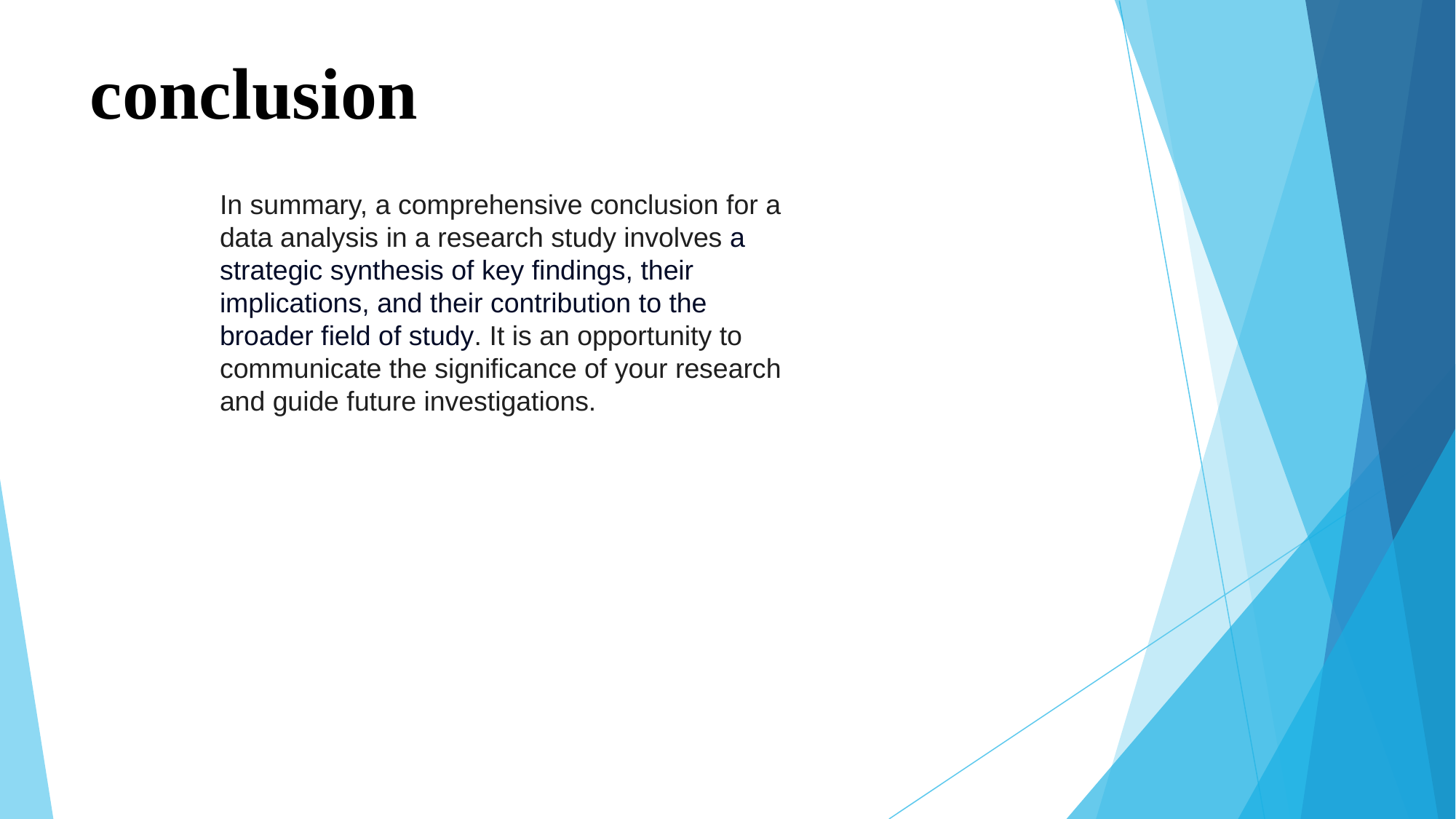

# conclusion
In summary, a comprehensive conclusion for a data analysis in a research study involves a strategic synthesis of key findings, their implications, and their contribution to the broader field of study. It is an opportunity to communicate the significance of your research and guide future investigations.